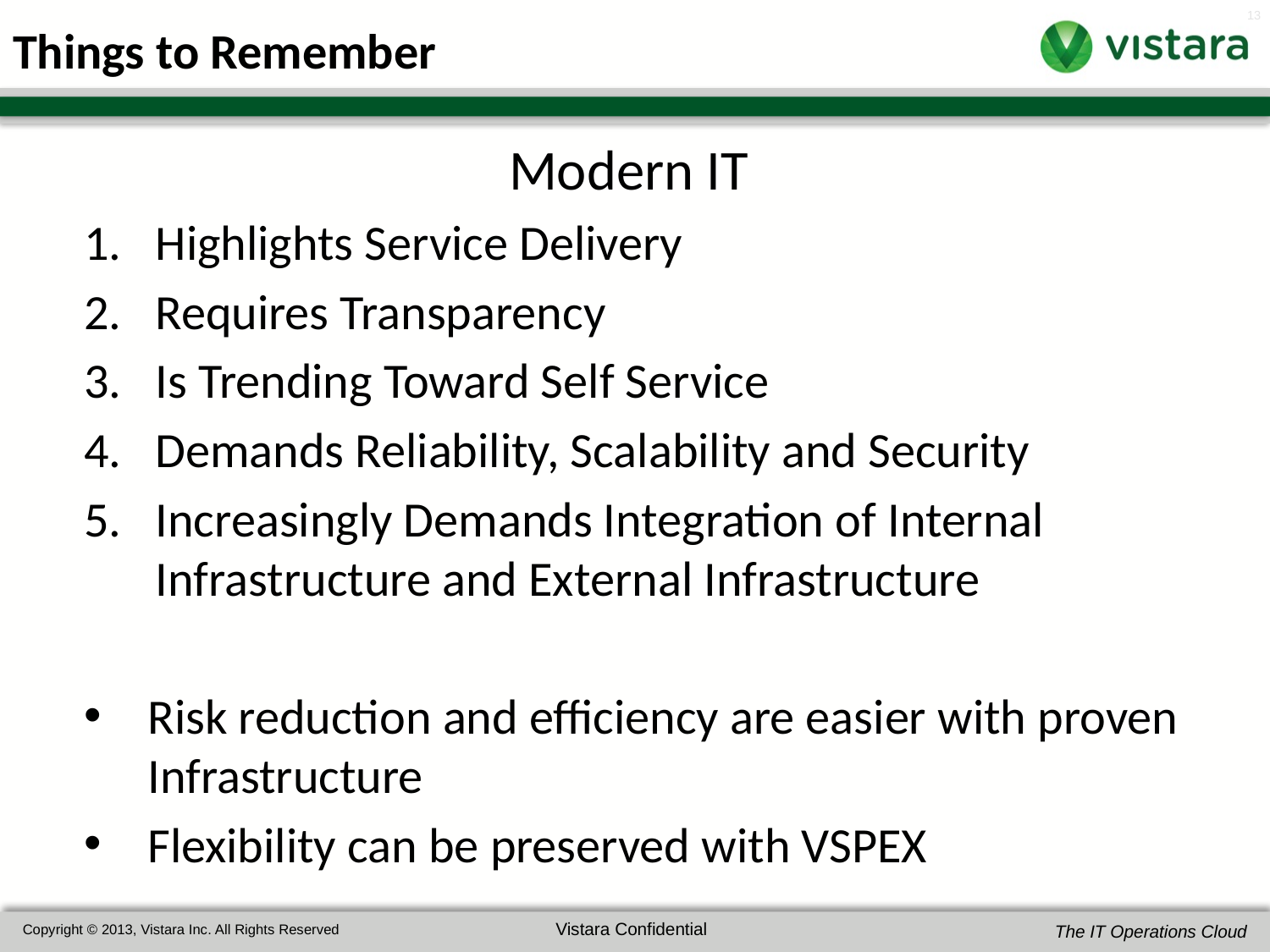

# Things to Remember
Modern IT
Highlights Service Delivery
Requires Transparency
Is Trending Toward Self Service
Demands Reliability, Scalability and Security
Increasingly Demands Integration of Internal Infrastructure and External Infrastructure

Risk reduction and efficiency are easier with proven Infrastructure
Flexibility can be preserved with VSPEX